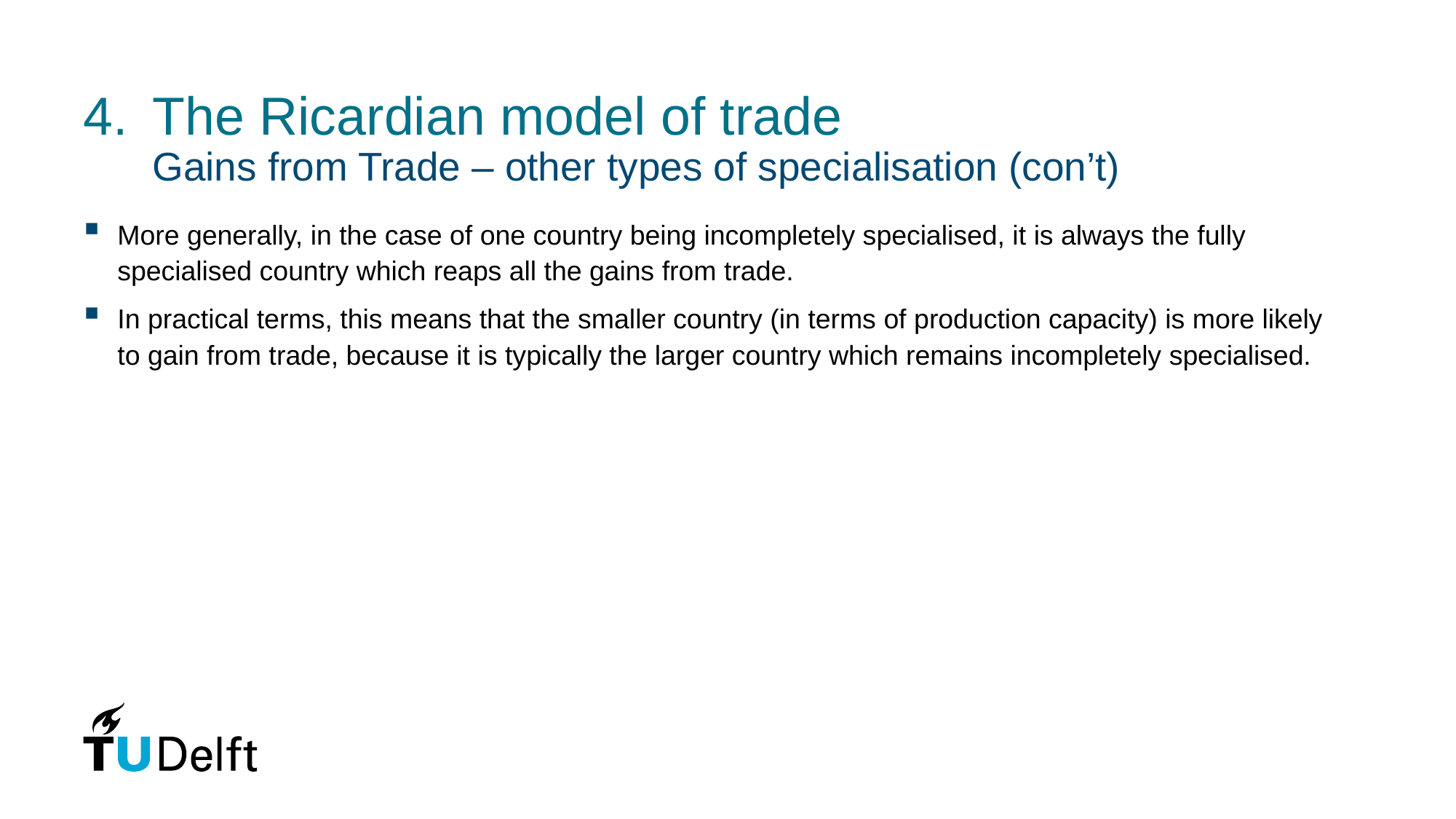

# 4. 	The Ricardian model of trade Gains from Trade – other types of specialisation (con’t)

More generally, in the case of one country being incompletely specialised, it is always the fully specialised country which reaps all the gains from trade.
In practical terms, this means that the smaller country (in terms of production capacity) is more likely to gain from trade, because it is typically the larger country which remains incompletely specialised.